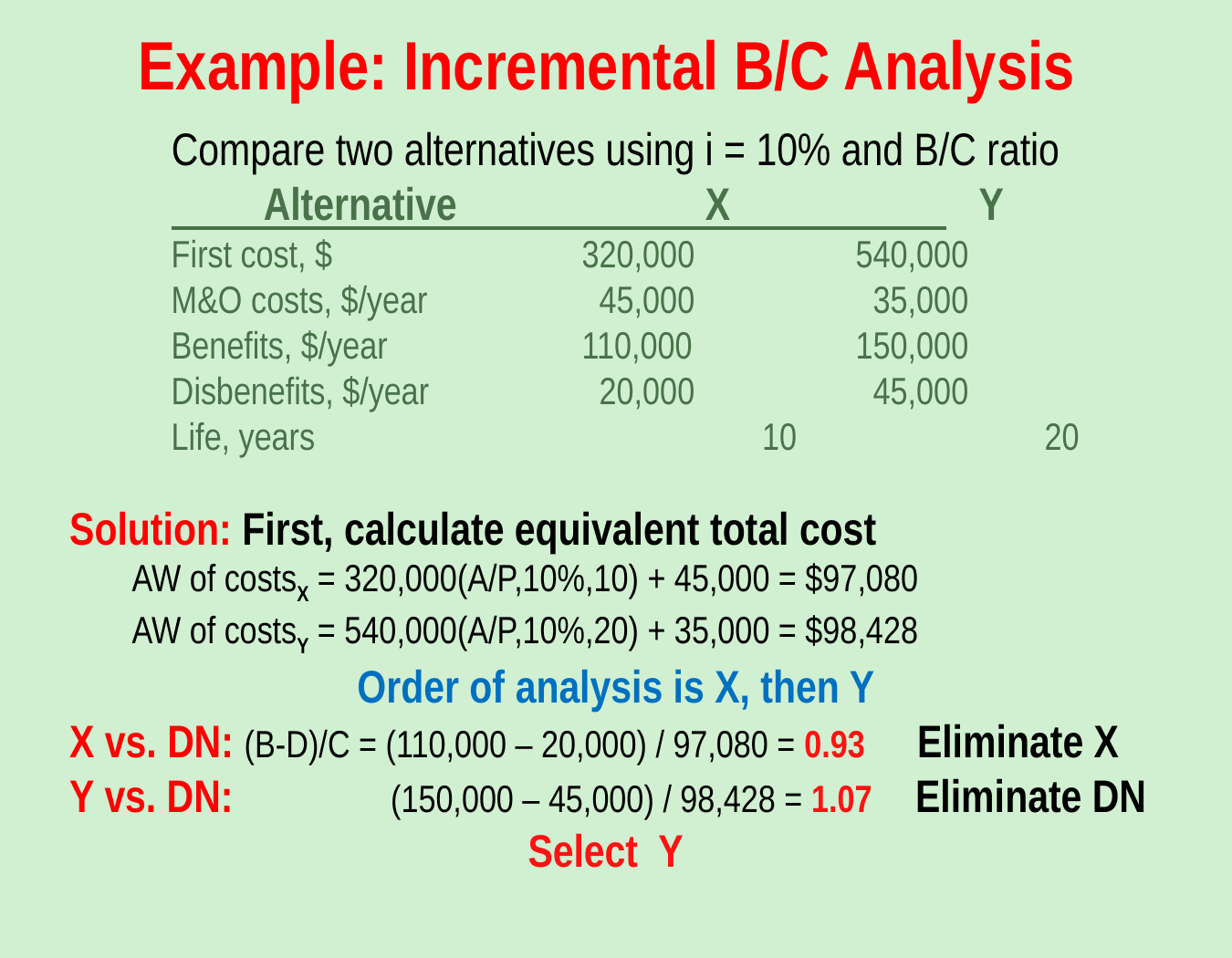

# Example: Incremental B/C Analysis
Compare two alternatives using i = 10% and B/C ratio
		 Alternative	                 X		    Y
	First cost, $		320,000	 	540,000
	M&O costs, $/year	  	  45,000	  	  35,000
	Benefits, $/year		110,000		150,000
	Disbenefits, $/year	  	  20,000	 	  45,000
	Life, years		         	     10	        	      20

Solution: First, calculate equivalent total cost
AW of costsX = 320,000(A/P,10%,10) + 45,000 = $97,080
AW of costsY = 540,000(A/P,10%,20) + 35,000 = $98,428
Order of analysis is X, then Y
X vs. DN: (B-D)/C = (110,000 – 20,000) / 97,080 = 0.93      Eliminate X
Y vs. DN:               (150,000 – 45,000) / 98,428 = 1.07     Eliminate DN
Select  Y